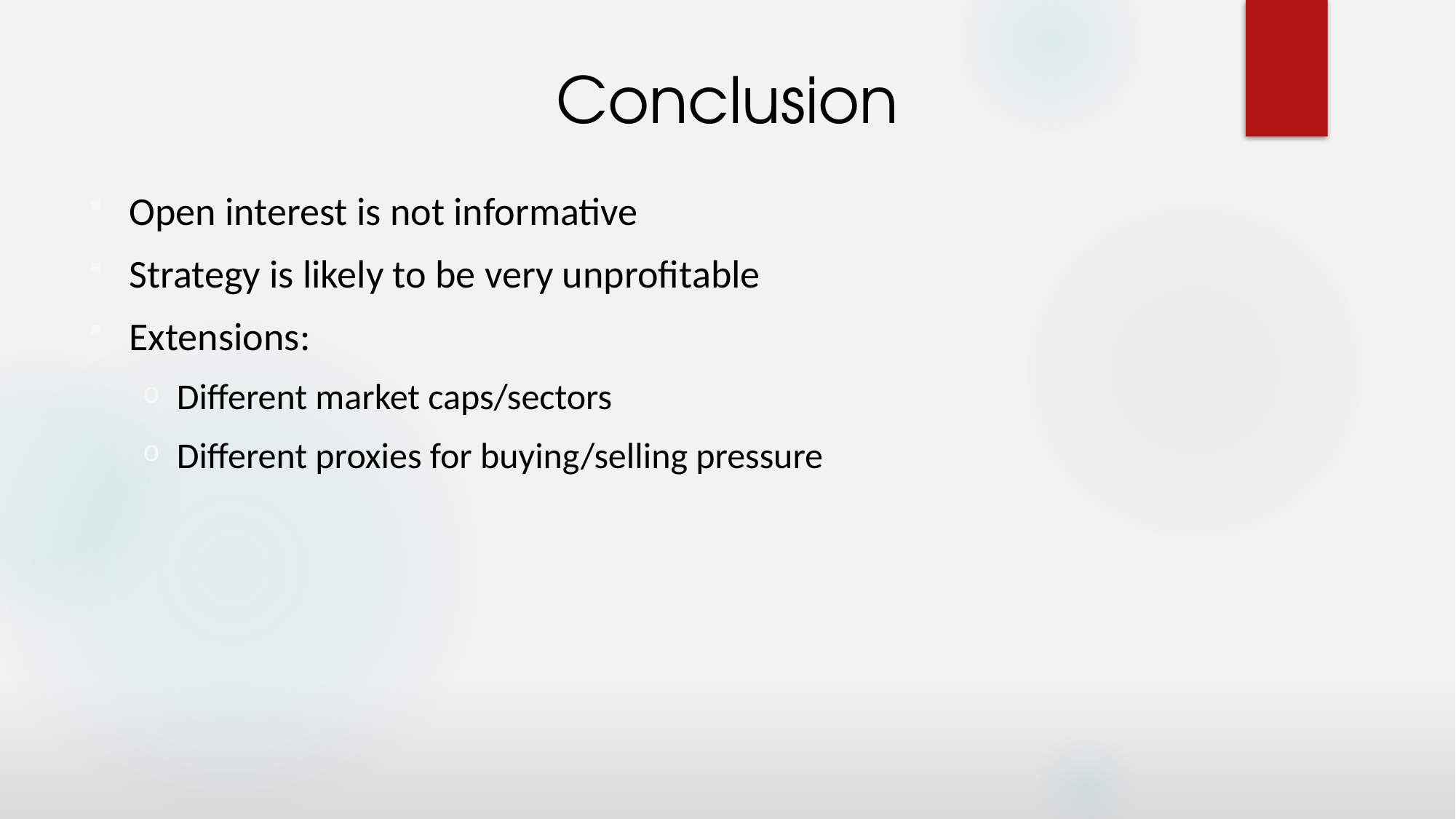

# Conclusion
Open interest is not informative
Strategy is likely to be very unprofitable
Extensions:
Different market caps/sectors
Different proxies for buying/selling pressure